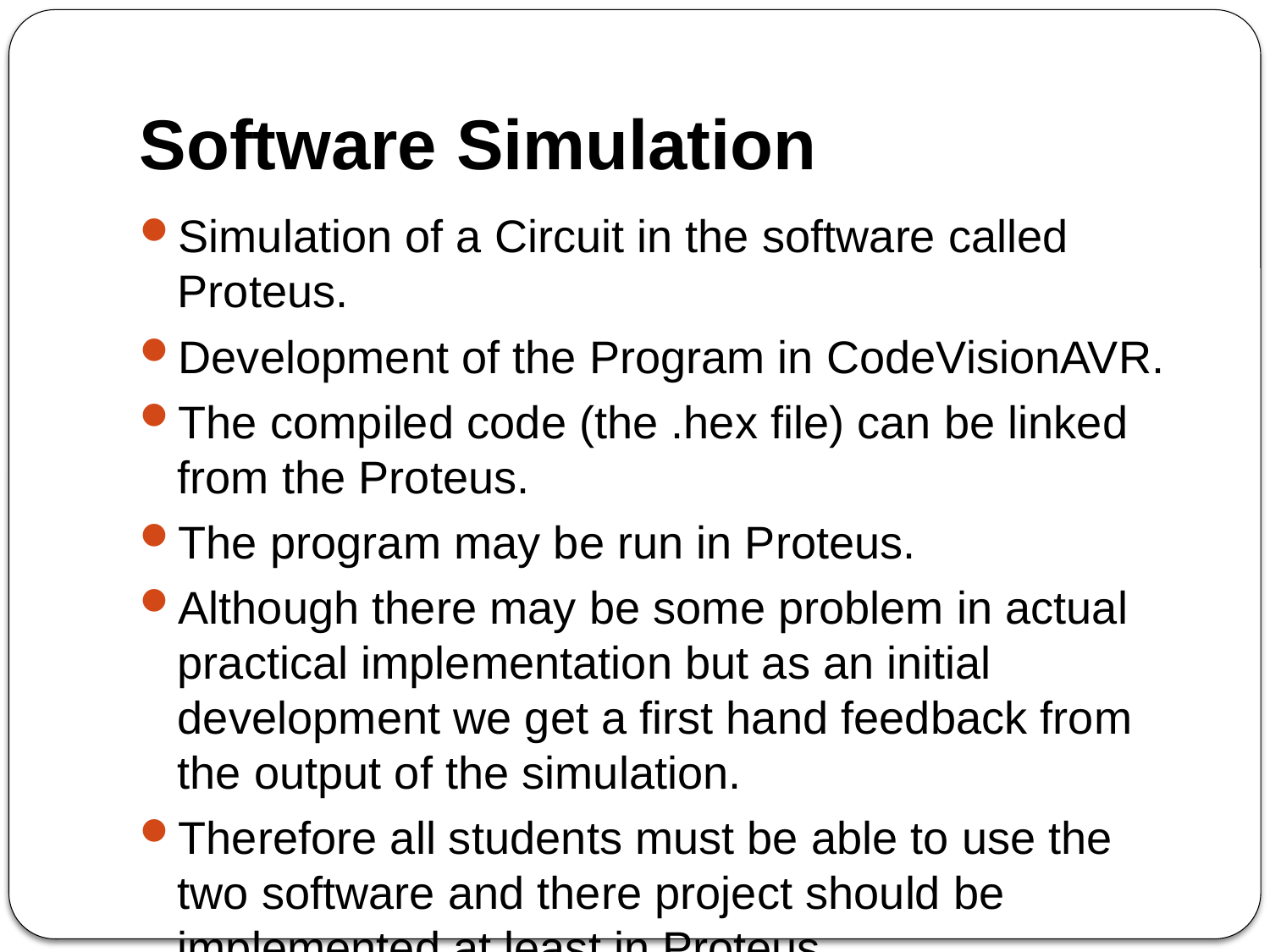

# Software Simulation
Simulation of a Circuit in the software called Proteus.
Development of the Program in CodeVisionAVR.
The compiled code (the .hex file) can be linked from the Proteus.
The program may be run in Proteus.
Although there may be some problem in actual practical implementation but as an initial development we get a first hand feedback from the output of the simulation.
Therefore all students must be able to use the two software and there project should be implemented at least in Proteus.